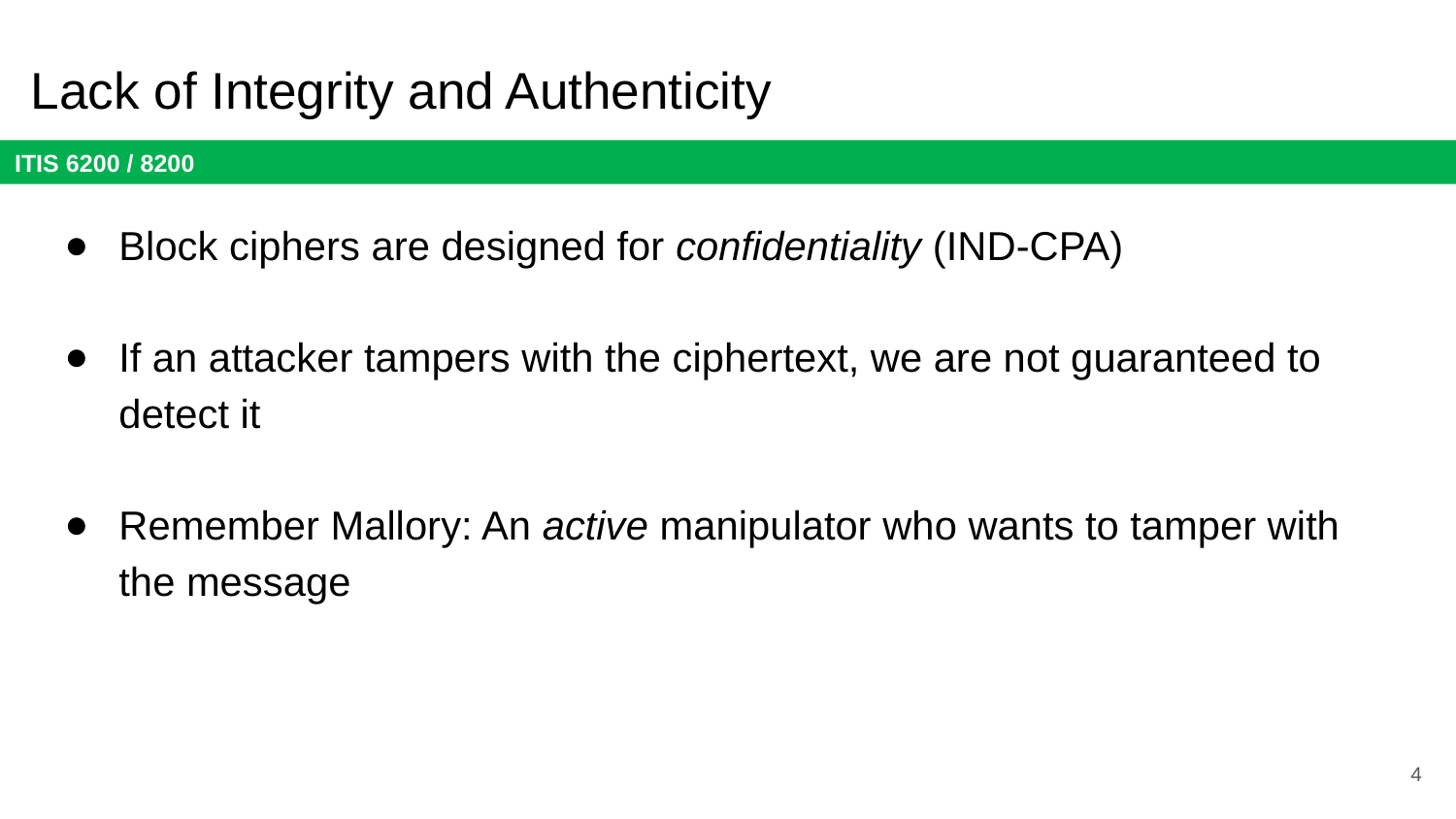

# Lack of Integrity and Authenticity
Block ciphers are designed for confidentiality (IND-CPA)

If an attacker tampers with the ciphertext, we are not guaranteed to detect it

Remember Mallory: An active manipulator who wants to tamper with the message
4